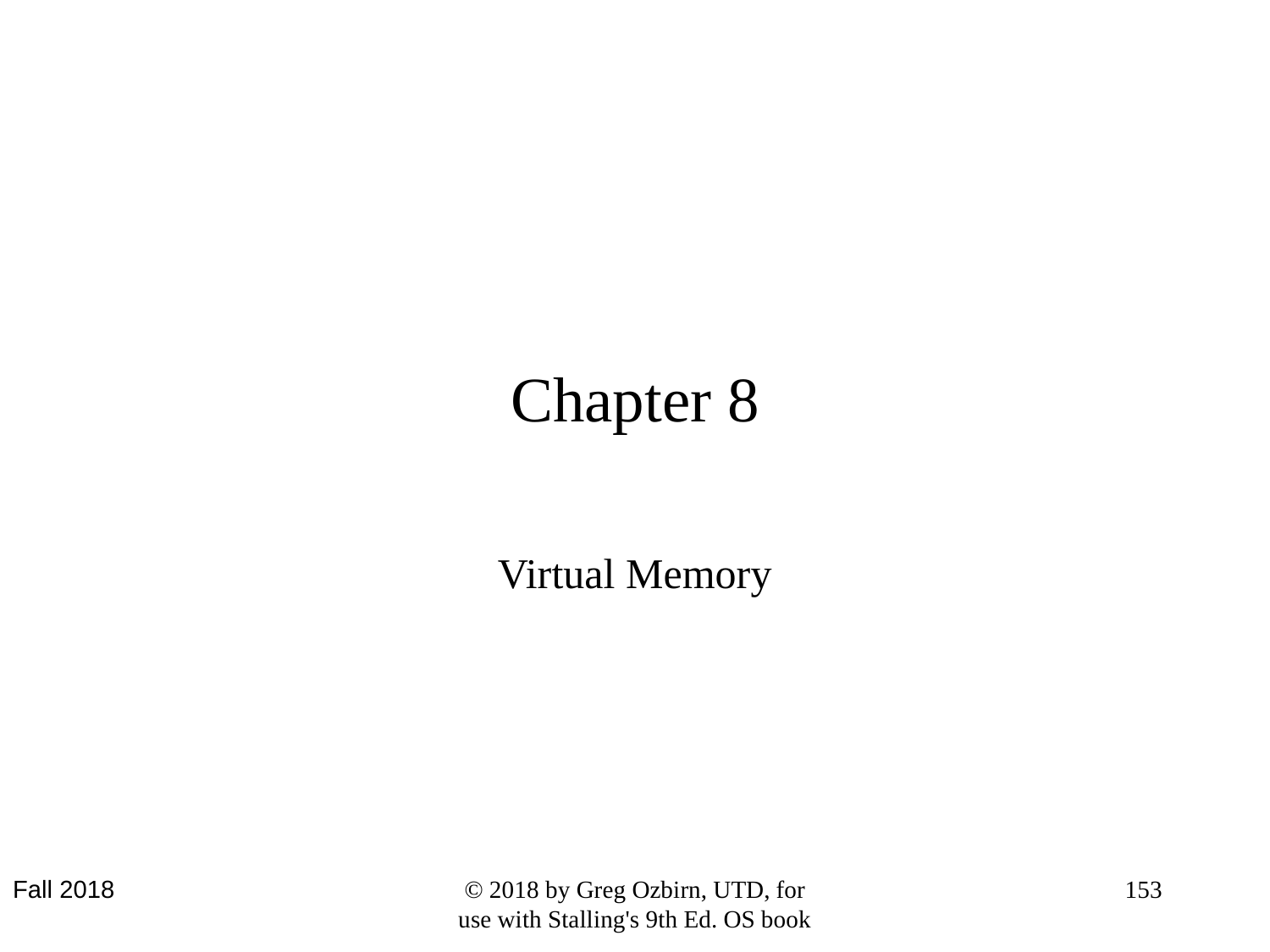

Chapter 8
Virtual Memory
Fall 2018
© 2018 by Greg Ozbirn, UTD, for use with Stalling's 9th Ed. OS book
153